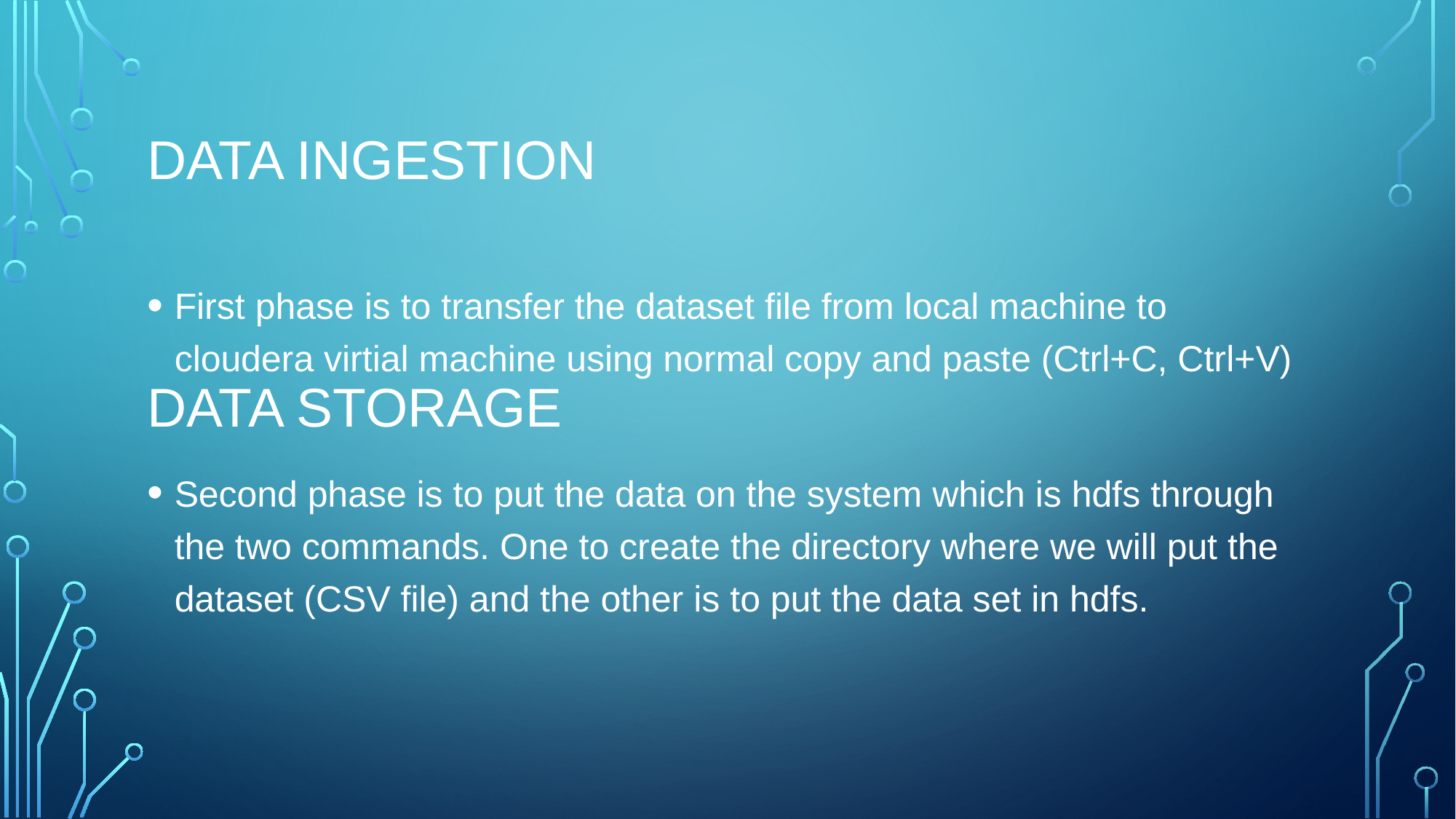

# Data ingestion
First phase is to transfer the dataset file from local machine to cloudera virtial machine using normal copy and paste (Ctrl+C, Ctrl+V)

Second phase is to put the data on the system which is hdfs through the two commands. One to create the directory where we will put the dataset (CSV file) and the other is to put the data set in hdfs.

Data Storage